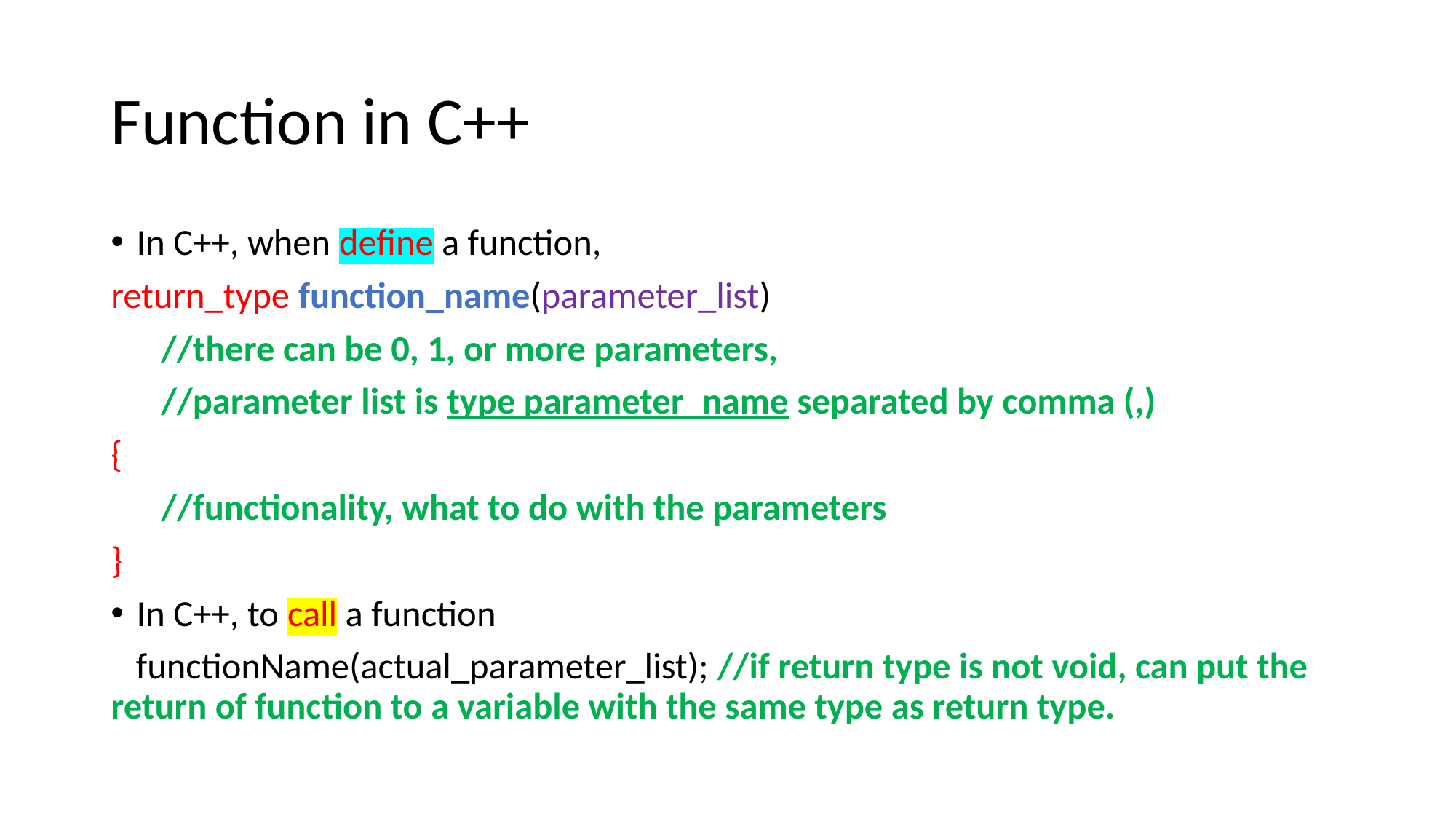

# Function in C++
In C++, when define a function,
return_type function_name(parameter_list)
      //there can be 0, 1, or more parameters,
      //parameter list is type parameter_name separated by comma (,)
{
      //functionality, what to do with the parameters
}
In C++, to call a function
   functionName(actual_parameter_list); //if return type is not void, can put the return of function to a variable with the same type as return type.